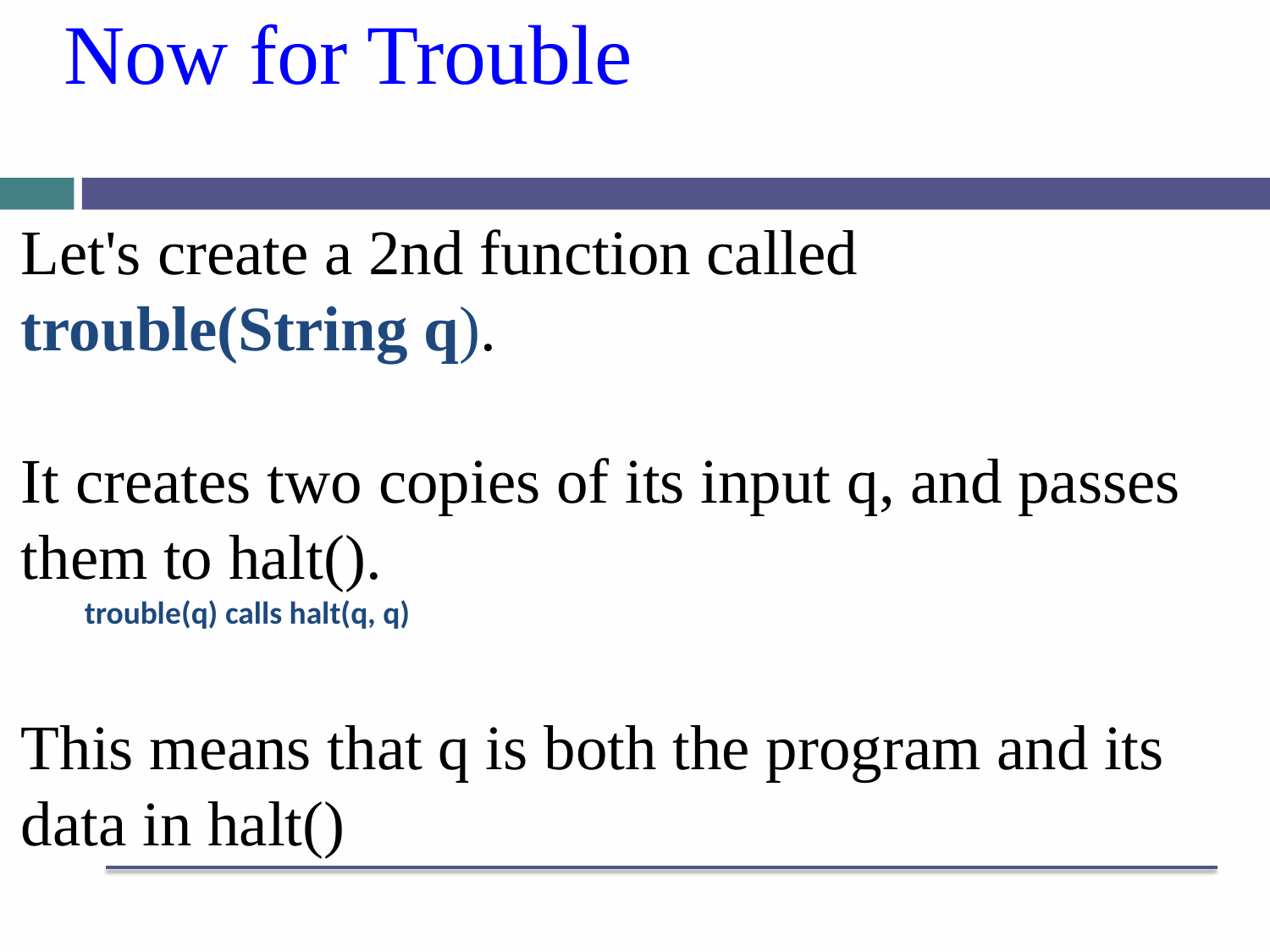

# Now for Trouble
Let's create a 2nd function called trouble(String q).

It creates two copies of its input q, and passes them to halt().
trouble(q) calls halt(q, q)

This means that q is both the program and its data in halt()